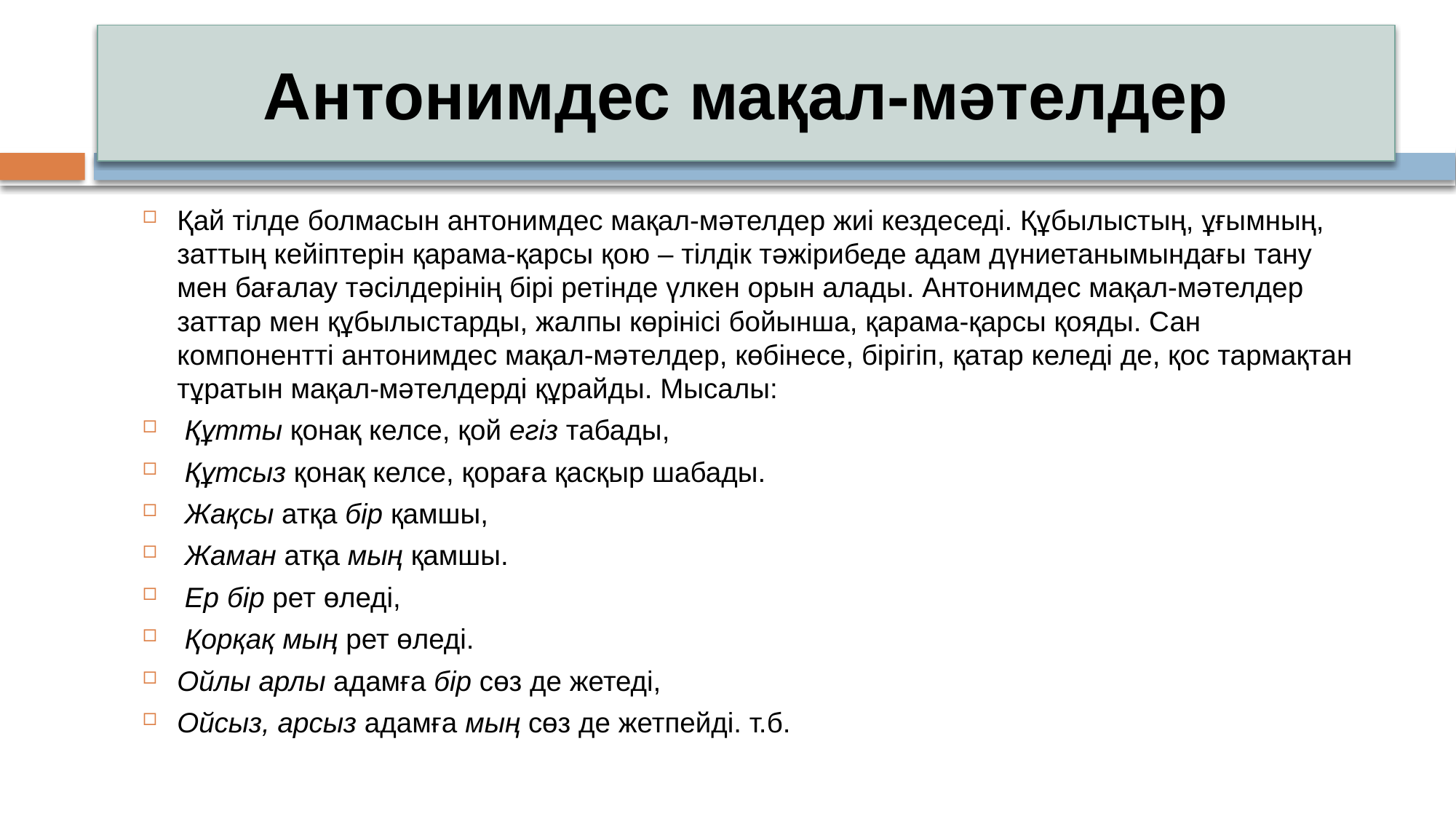

# Антонимдес мақал-мәтелдер
Қай тілде болмасын антонимдес мақал-мәтелдер жиі кездеседі. Құбылыстың, ұғымның, заттың кейіптерін қарама-қарсы қою – тілдік тәжірибеде адам дүниетанымындағы тану мен бағалау тәсілдерінің бірі ретінде үлкен орын алады. Антонимдес мақал-мәтелдер заттар мен құбылыстарды, жалпы көрінісі бойынша, қарама-қарсы қояды. Сан компонентті антонимдес мақал-мәтелдер, көбінесе, бірігіп, қатар келеді де, қос тармақтан тұратын мақал-мәтелдерді құрайды. Мысалы:
 Құтты қонақ келсе, қой егіз табады,
 Құтсыз қонақ келсе, қораға қасқыр шабады.
 Жақсы атқа бір қамшы,
 Жаман атқа мың қамшы.
 Ер бір рет өледі,
 Қорқақ мың рет өледі.
Ойлы арлы адамға бір сөз де жетеді,
Ойсыз, арсыз адамға мың сөз де жетпейді. т.б.